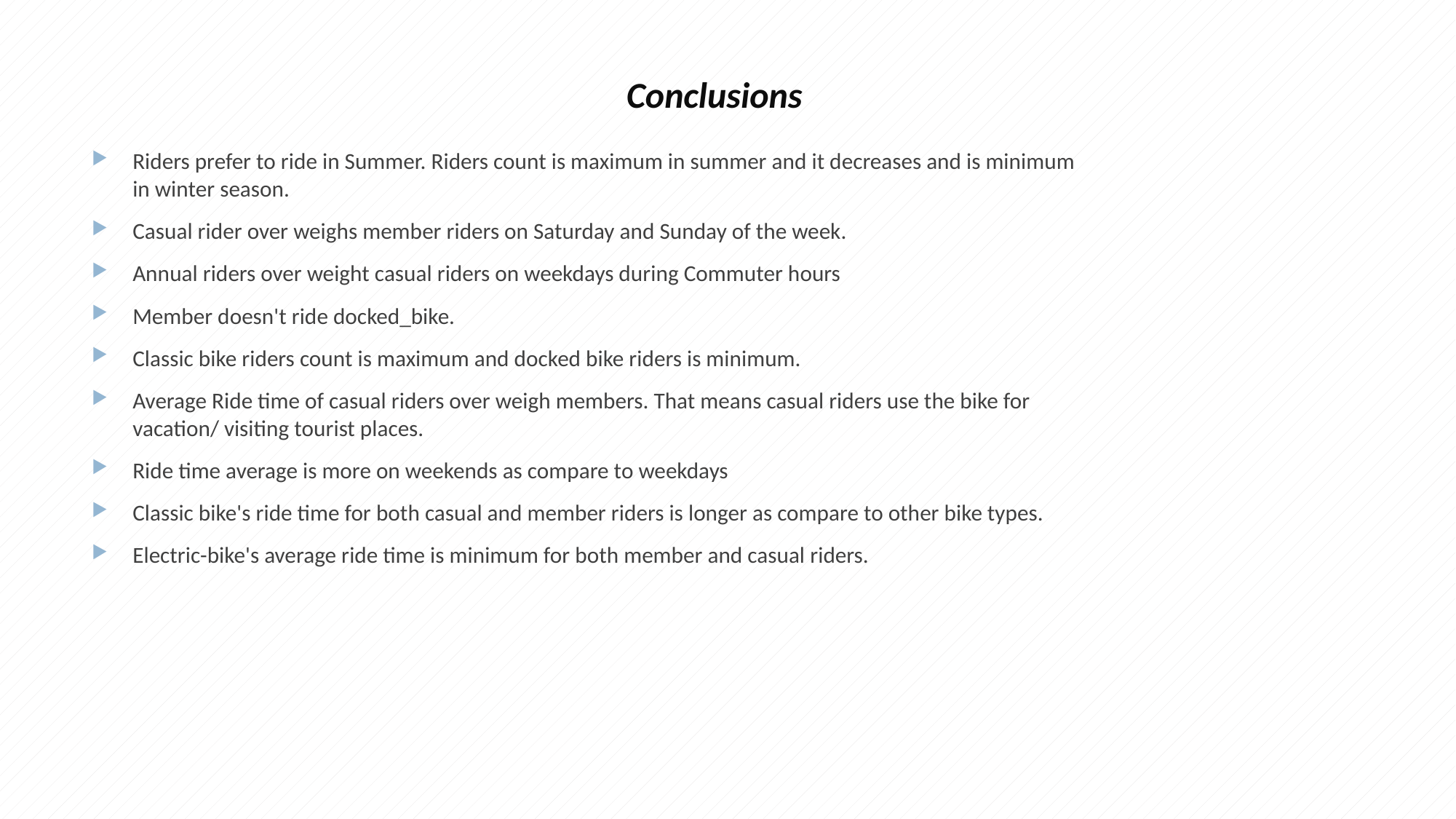

# Conclusions
Riders prefer to ride in Summer. Riders count is maximum in summer and it decreases and is minimum in winter season.
Casual rider over weighs member riders on Saturday and Sunday of the week.
Annual riders over weight casual riders on weekdays during Commuter hours
Member doesn't ride docked_bike.
Classic bike riders count is maximum and docked bike riders is minimum.
Average Ride time of casual riders over weigh members. That means casual riders use the bike for vacation/ visiting tourist places.
Ride time average is more on weekends as compare to weekdays
Classic bike's ride time for both casual and member riders is longer as compare to other bike types.
Electric-bike's average ride time is minimum for both member and casual riders.